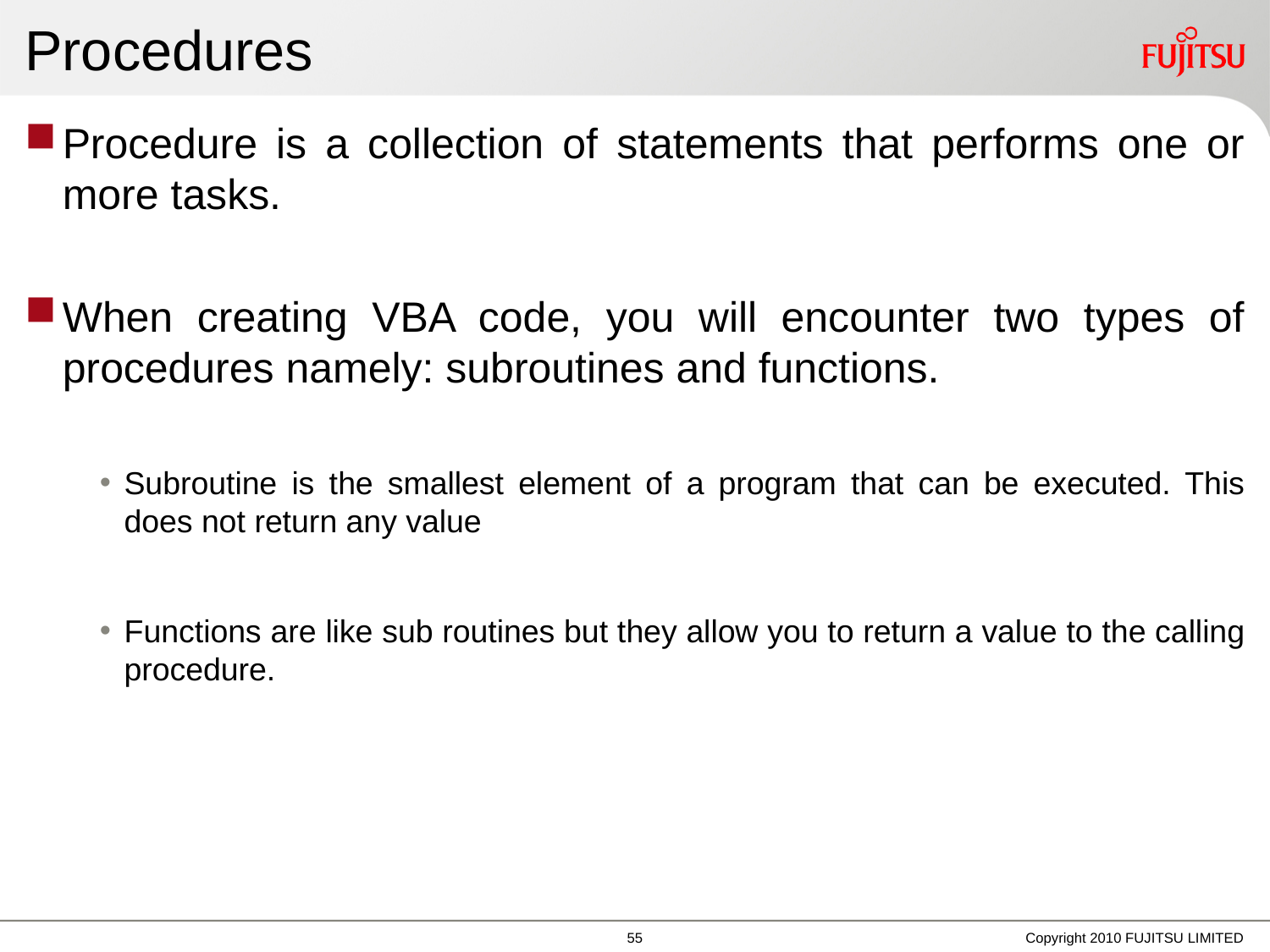

# Procedures
Procedure is a collection of statements that performs one or more tasks.

When creating VBA code, you will encounter two types of procedures namely: subroutines and functions.

Subroutine is the smallest element of a program that can be executed. This does not return any value

Functions are like sub routines but they allow you to return a value to the calling procedure.

Copyright 2010 FUJITSU LIMITED